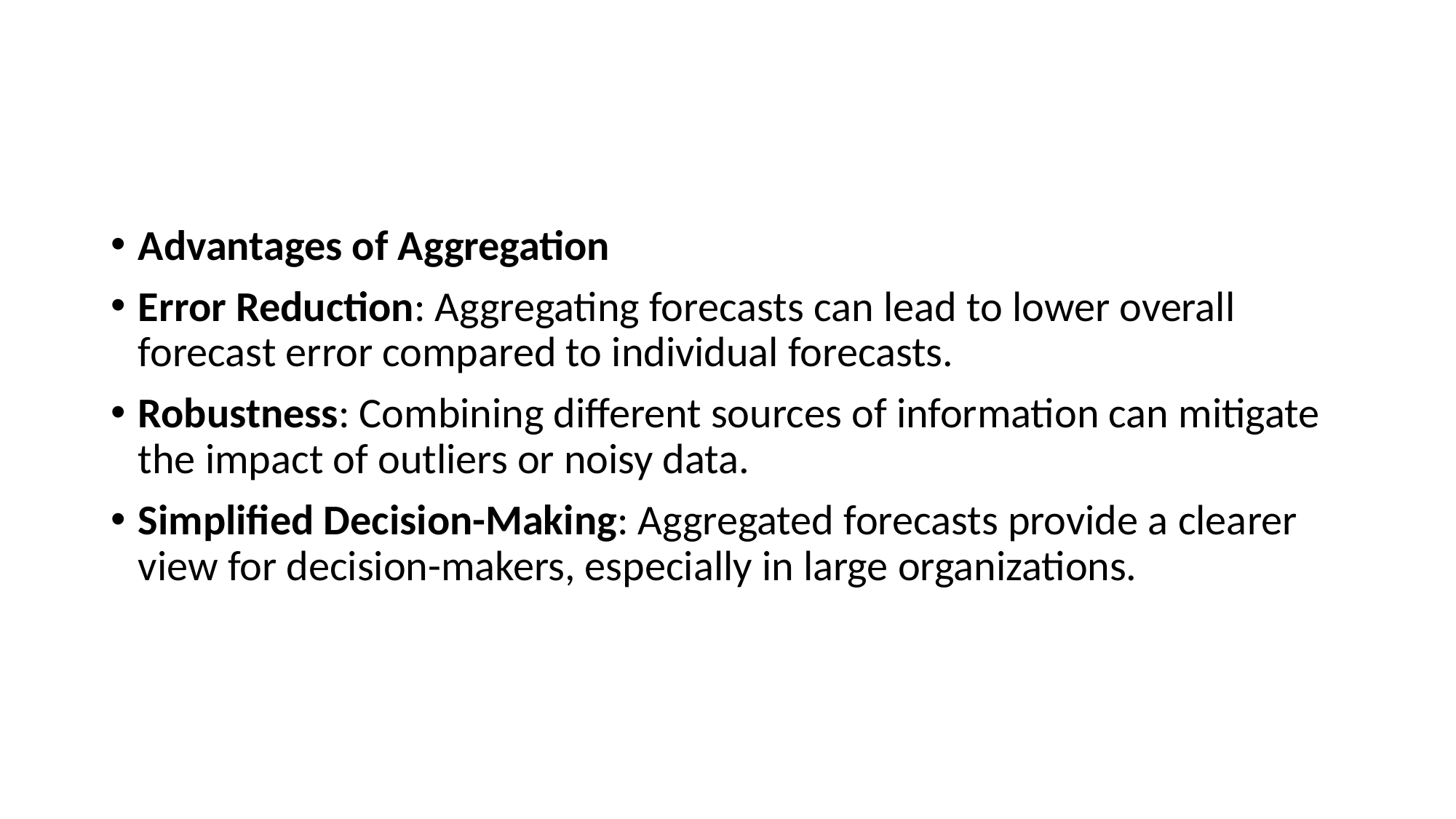

#
Advantages of Aggregation
Error Reduction: Aggregating forecasts can lead to lower overall forecast error compared to individual forecasts.
Robustness: Combining different sources of information can mitigate the impact of outliers or noisy data.
Simplified Decision-Making: Aggregated forecasts provide a clearer view for decision-makers, especially in large organizations.